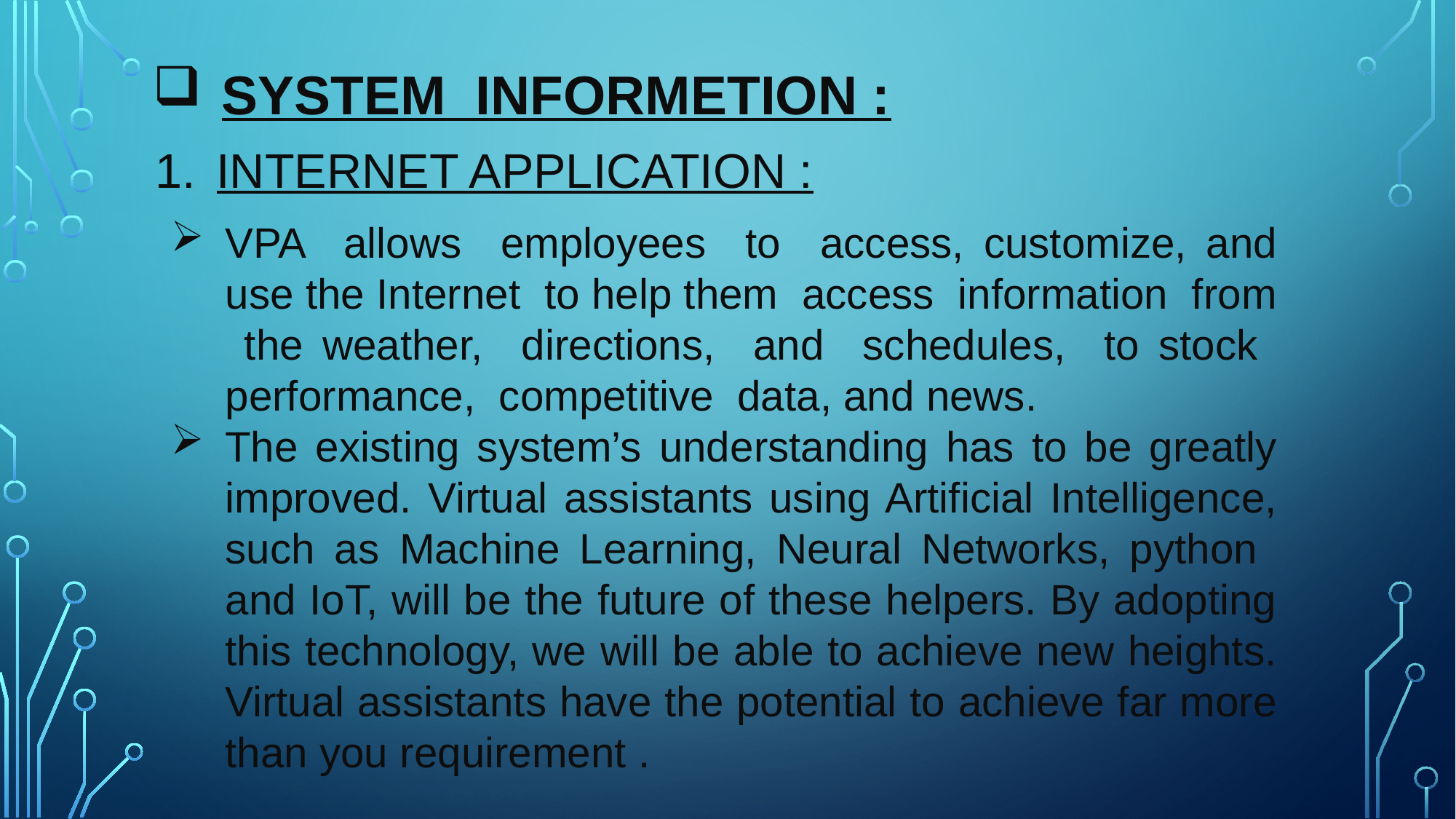

SYSTEM  INFORMETION :
INTERNET APPLICATION :
VPA  allows  employees  to  access, customize, and use the Internet  to help them  access  information  from  the weather,  directions,  and  schedules,  to stock  performance,  competitive  data, and news.
The existing system’s understanding has to be greatly improved. Virtual assistants using Artificial Intelligence, such as Machine Learning, Neural Networks, python  and IoT, will be the future of these helpers. By adopting this technology, we will be able to achieve new heights. Virtual assistants have the potential to achieve far more than you requirement .